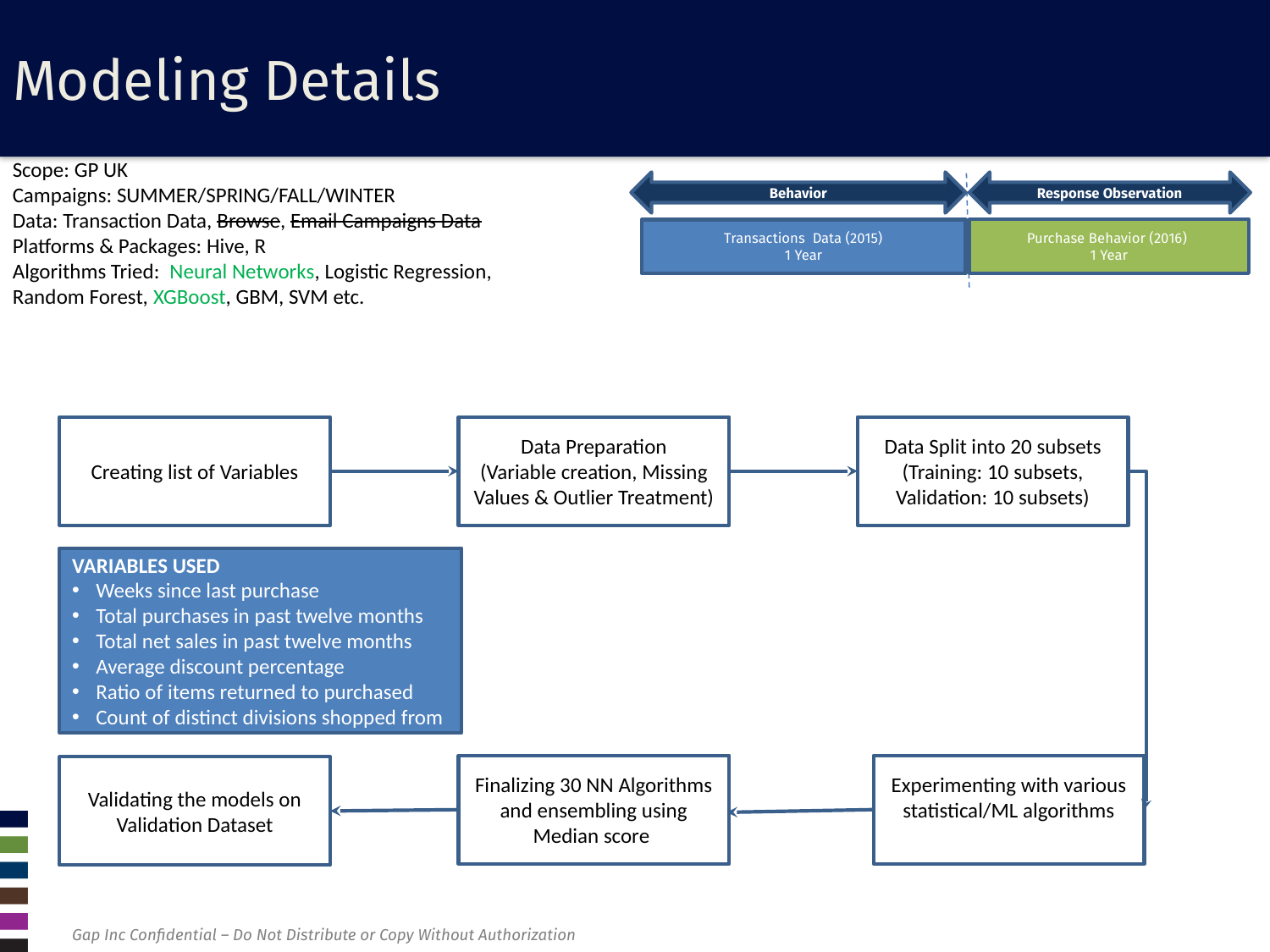

# Modeling Details
Scope: GP UK
Campaigns: SUMMER/SPRING/FALL/WINTER
Data: Transaction Data, Browse, Email Campaigns Data
Platforms & Packages: Hive, R
Algorithms Tried:  Neural Networks, Logistic Regression, Random Forest, XGBoost, GBM, SVM etc.
Behavior
Response Observation
Purchase Behavior (2016)
1 Year
Transactions  Data (2015)
1 Year
Creating list of Variables
Data Preparation
(Variable creation, Missing Values & Outlier Treatment)
Data Split into 20 subsets
(Training: 10 subsets,
Validation: 10 subsets)
VARIABLES USED
Weeks since last purchase
Total purchases in past twelve months
Total net sales in past twelve months
Average discount percentage
Ratio of items returned to purchased
Count of distinct divisions shopped from
Finalizing 30 NN Algorithms and ensembling using Median score
Validating the models on
Validation Dataset
Experimenting with various statistical/ML algorithms

Gap Inc Confidential – Do Not Distribute or Copy Without Authorization